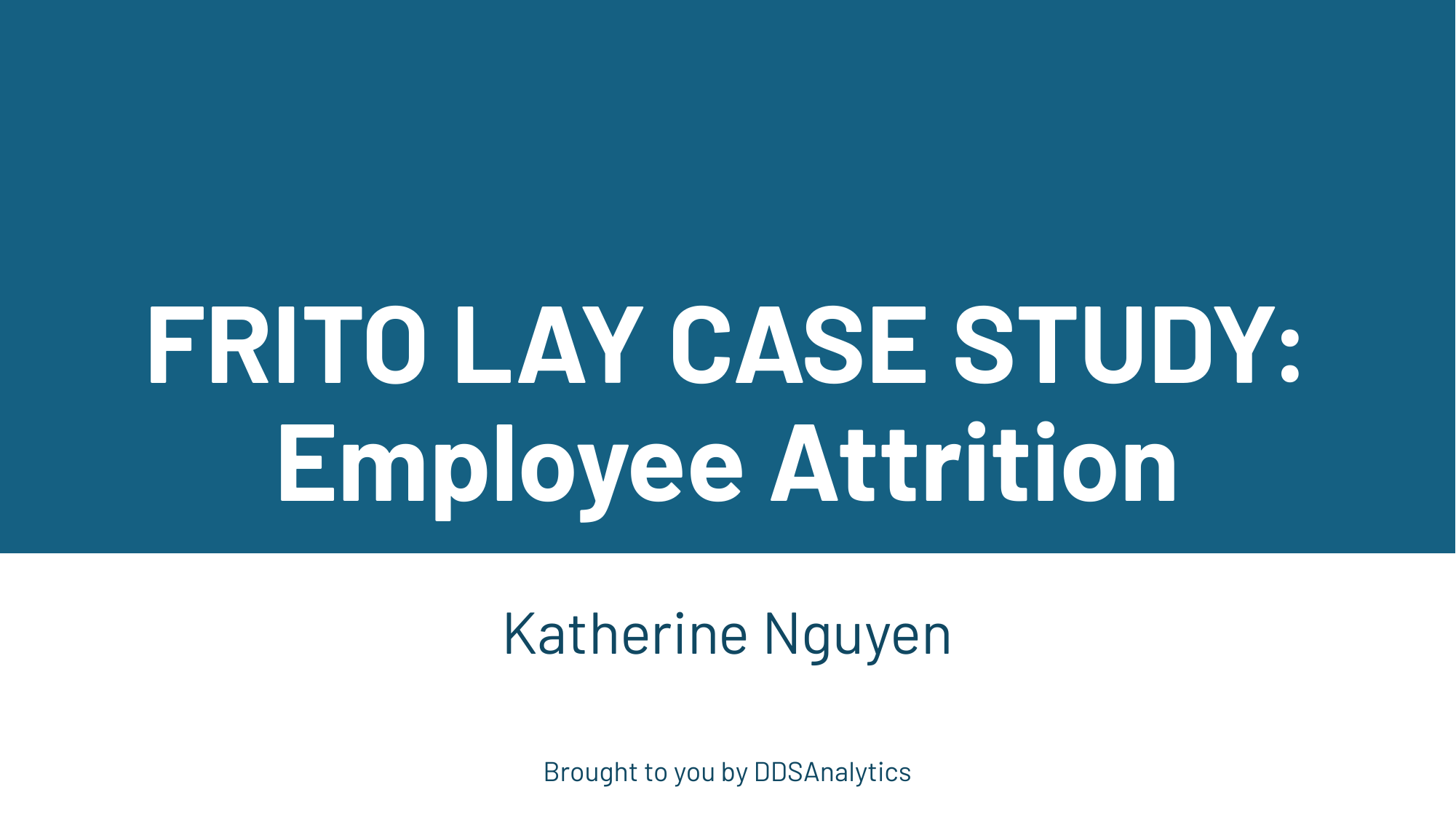

# FRITO LAY CASE STUDY: Employee Attrition
Katherine Nguyen
Brought to you by DDSAnalytics